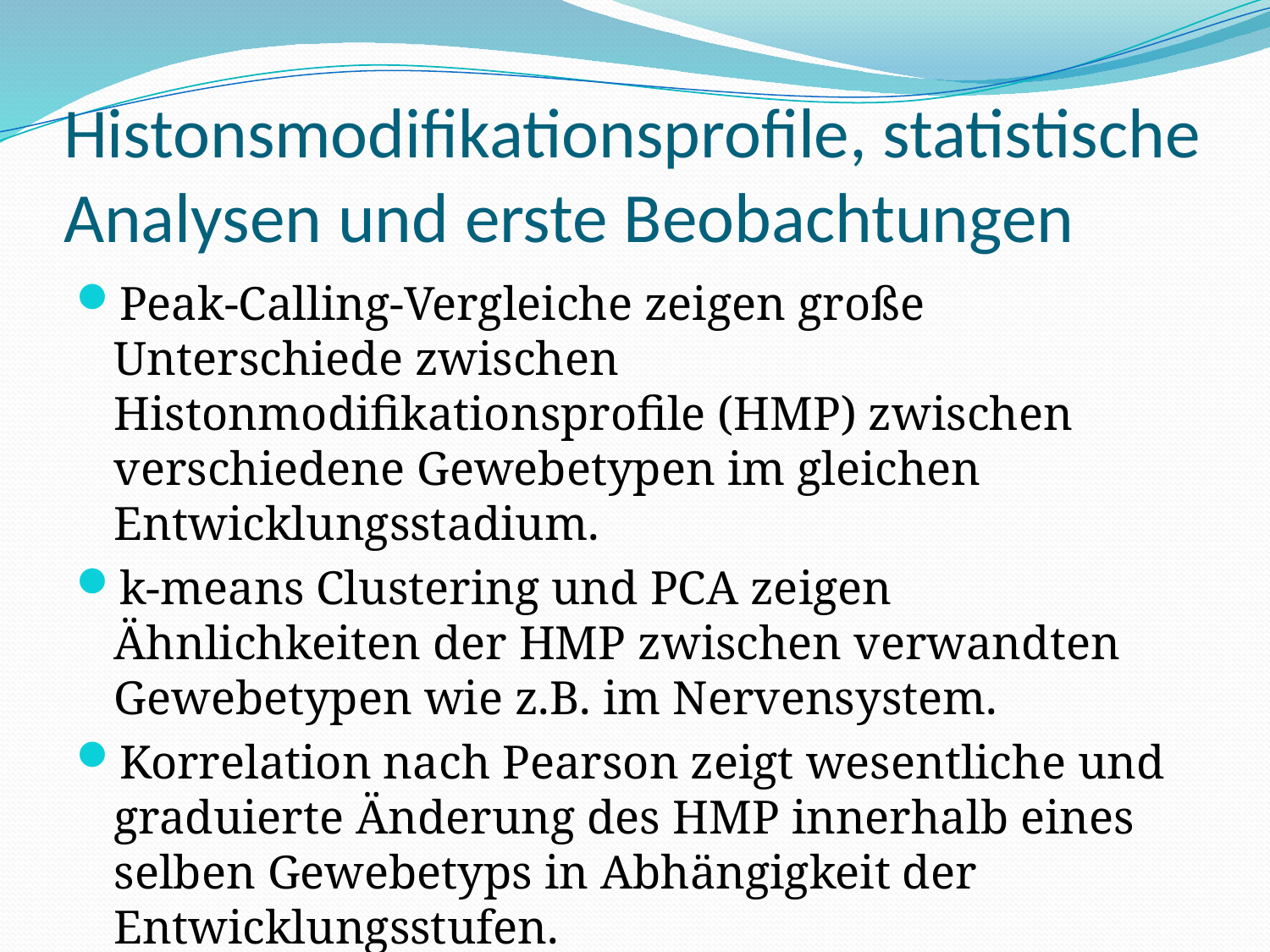

# Histonsmodifikationsprofile, statistische Analysen und erste Beobachtungen
Peak-Calling-Vergleiche zeigen große Unterschiede zwischen Histonmodifikationsprofile (HMP) zwischen verschiedene Gewebetypen im gleichen Entwicklungsstadium.
k-means Clustering und PCA zeigen Ähnlichkeiten der HMP zwischen verwandten Gewebetypen wie z.B. im Nervensystem.
Korrelation nach Pearson zeigt wesentliche und graduierte Änderung des HMP innerhalb eines selben Gewebetyps in Abhängigkeit der Entwicklungsstufen.